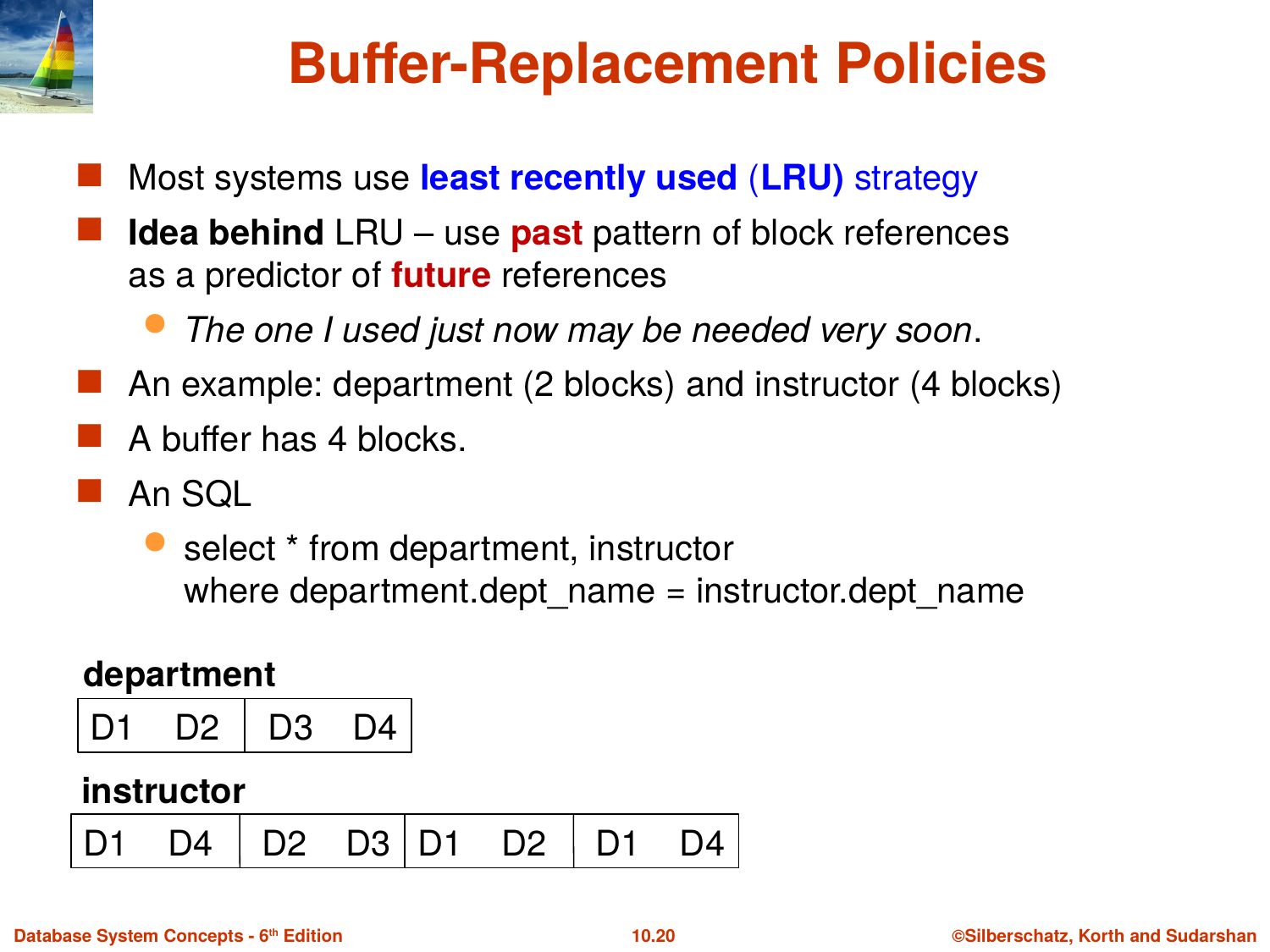

Buffer-Replacement Policies
Most systems use least recently used (LRU) strategy
Idea behind LRU – use past pattern of block references
as a predictor of future references
The one I used just now may be needed very soon.
An example: department (2 blocks) and instructor (4 blocks)
A buffer has 4 blocks.
An SQL
select * from department, instructor
where department.dept_name = instructor.dept_name
department
D1    D2     D3    D4
instructor
D1    D4     D2    D3
D1    D2     D1    D4